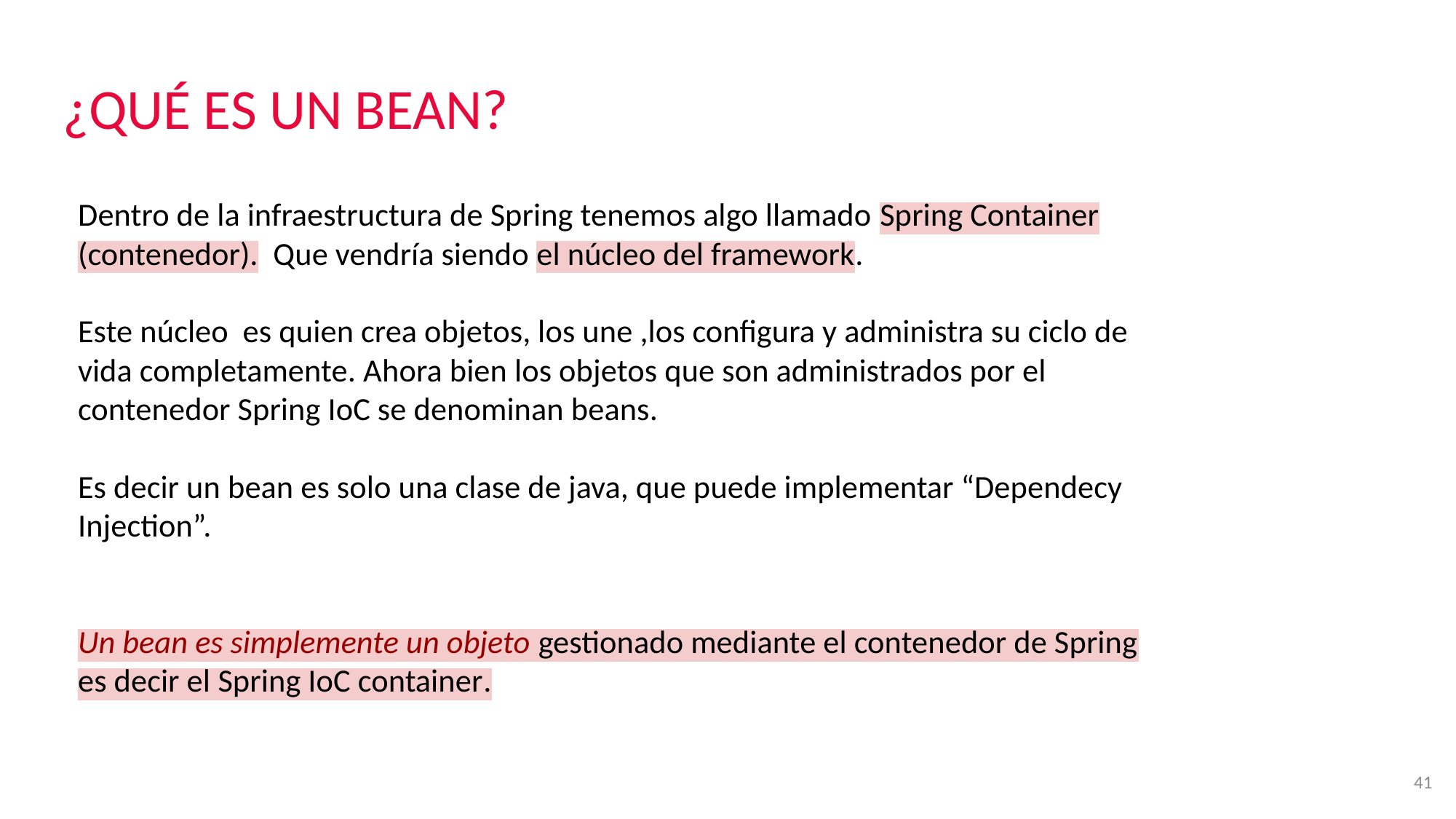

¿QUÉ ES UN BEAN?
Dentro de la infraestructura de Spring tenemos algo llamado Spring Container (contenedor).  Que vendría siendo el núcleo del framework.

Este núcleo  es quien crea objetos, los une ,los configura y administra su ciclo de vida completamente. Ahora bien los objetos que son administrados por el contenedor Spring IoC se denominan beans.

Es decir un bean es solo una clase de java, que puede implementar “Dependecy Injection”.

Un bean es simplemente un objeto gestionado mediante el contenedor de Spring es decir el Spring IoC container.

41